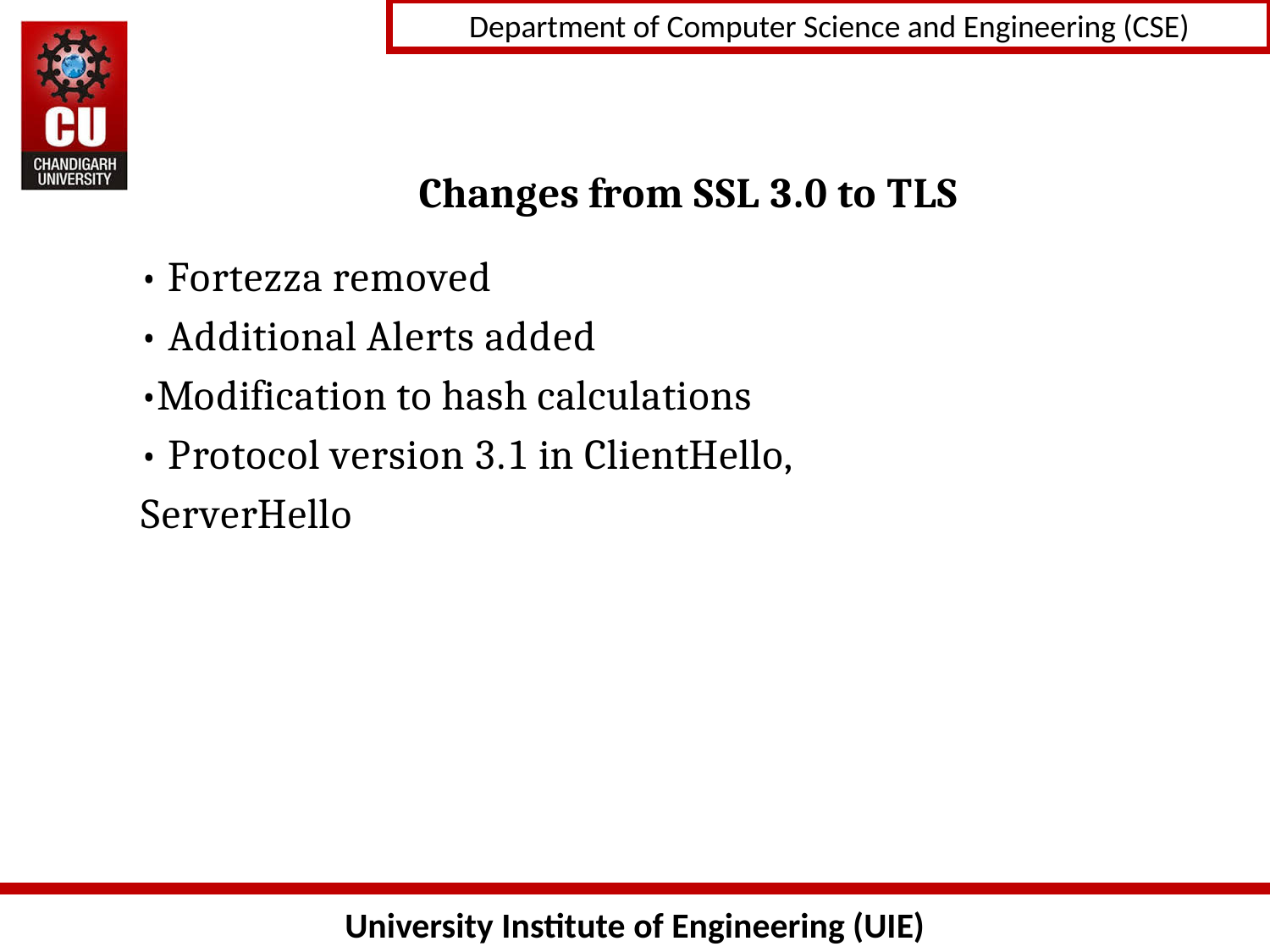

# Changes from SSL 3.0 to TLS
• Fortezza removed
• Additional Alerts added
•Modification to hash calculations
• Protocol version 3.1 in ClientHello,
ServerHello